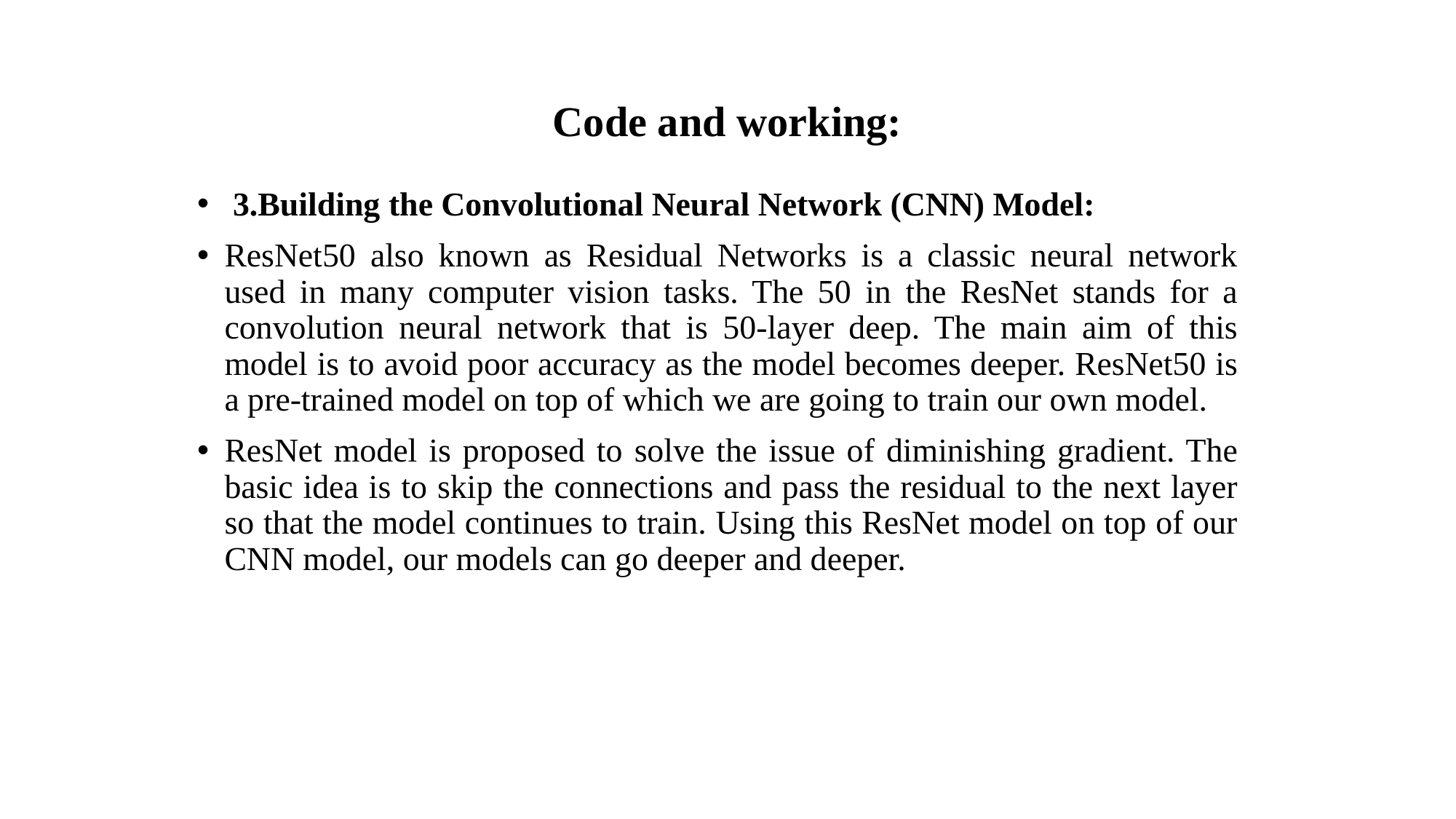

# Code and working:
 3.Building the Convolutional Neural Network (CNN) Model:
ResNet50 also known as Residual Networks is a classic neural network used in many computer vision tasks. The 50 in the ResNet stands for a convolution neural network that is 50-layer deep. The main aim of this model is to avoid poor accuracy as the model becomes deeper. ResNet50 is a pre-trained model on top of which we are going to train our own model.
ResNet model is proposed to solve the issue of diminishing gradient. The basic idea is to skip the connections and pass the residual to the next layer so that the model continues to train. Using this ResNet model on top of our CNN model, our models can go deeper and deeper.